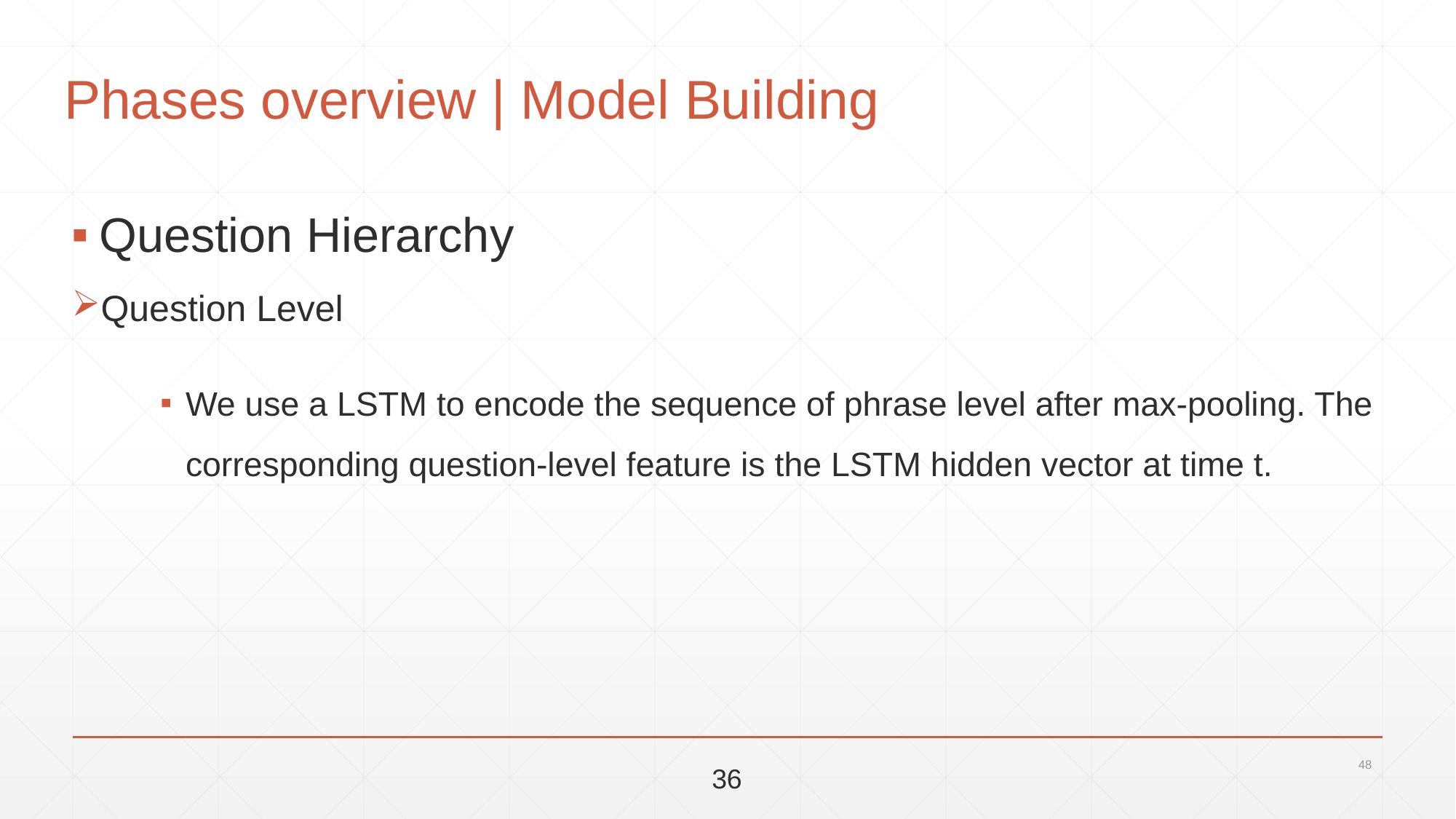

# Phases overview | Model Building
Question Hierarchy
Question Level

We use a LSTM to encode the sequence of phrase level after max-pooling. The corresponding question-level feature is the LSTM hidden vector at time t.

48
36